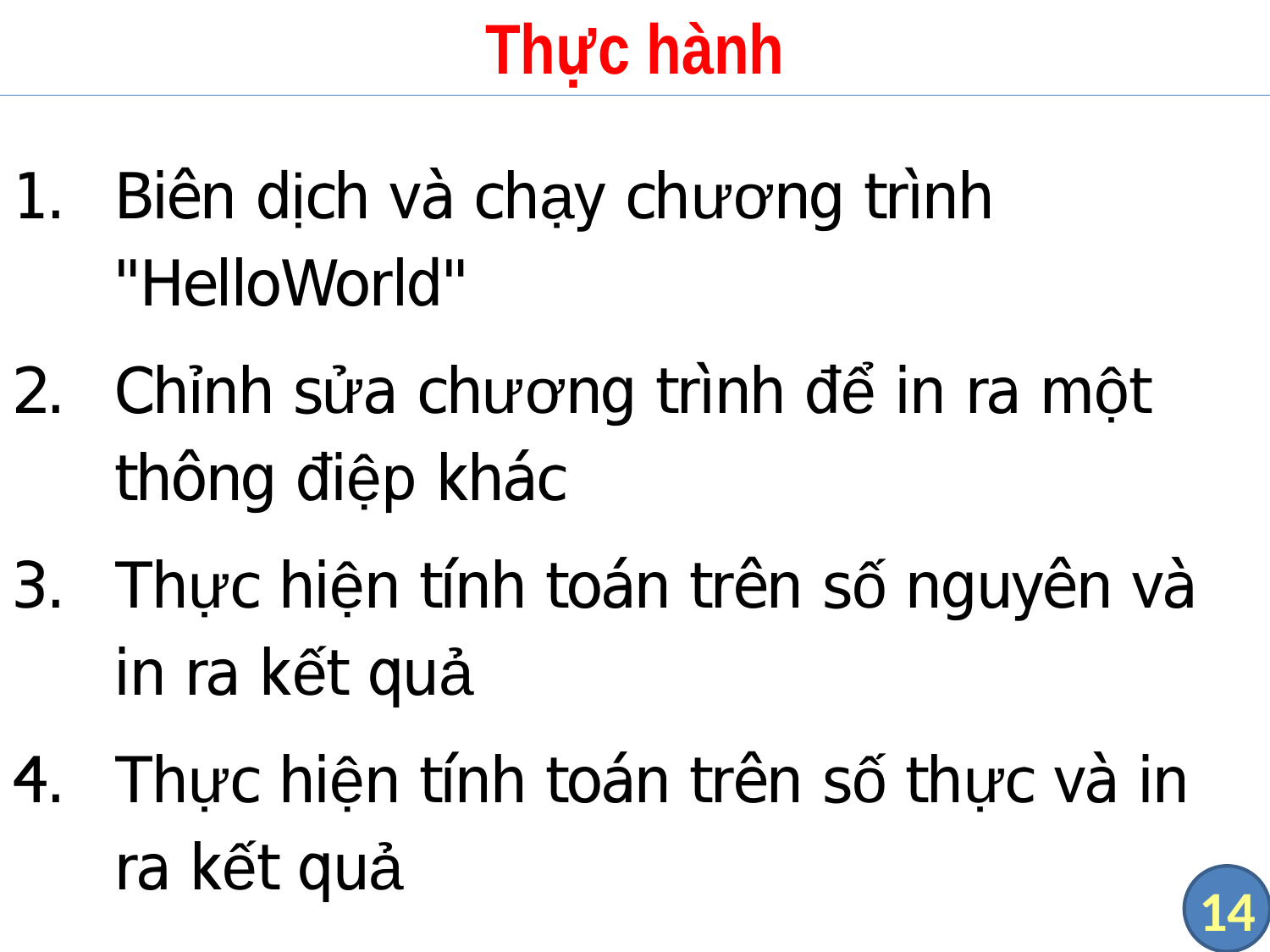

# Thực hành
Biên dịch và chạy chương trình "HelloWorld"
Chỉnh sửa chương trình để in ra một thông điệp khác
Thực hiện tính toán trên số nguyên và in ra kết quả
Thực hiện tính toán trên số thực và in ra kết quả
14